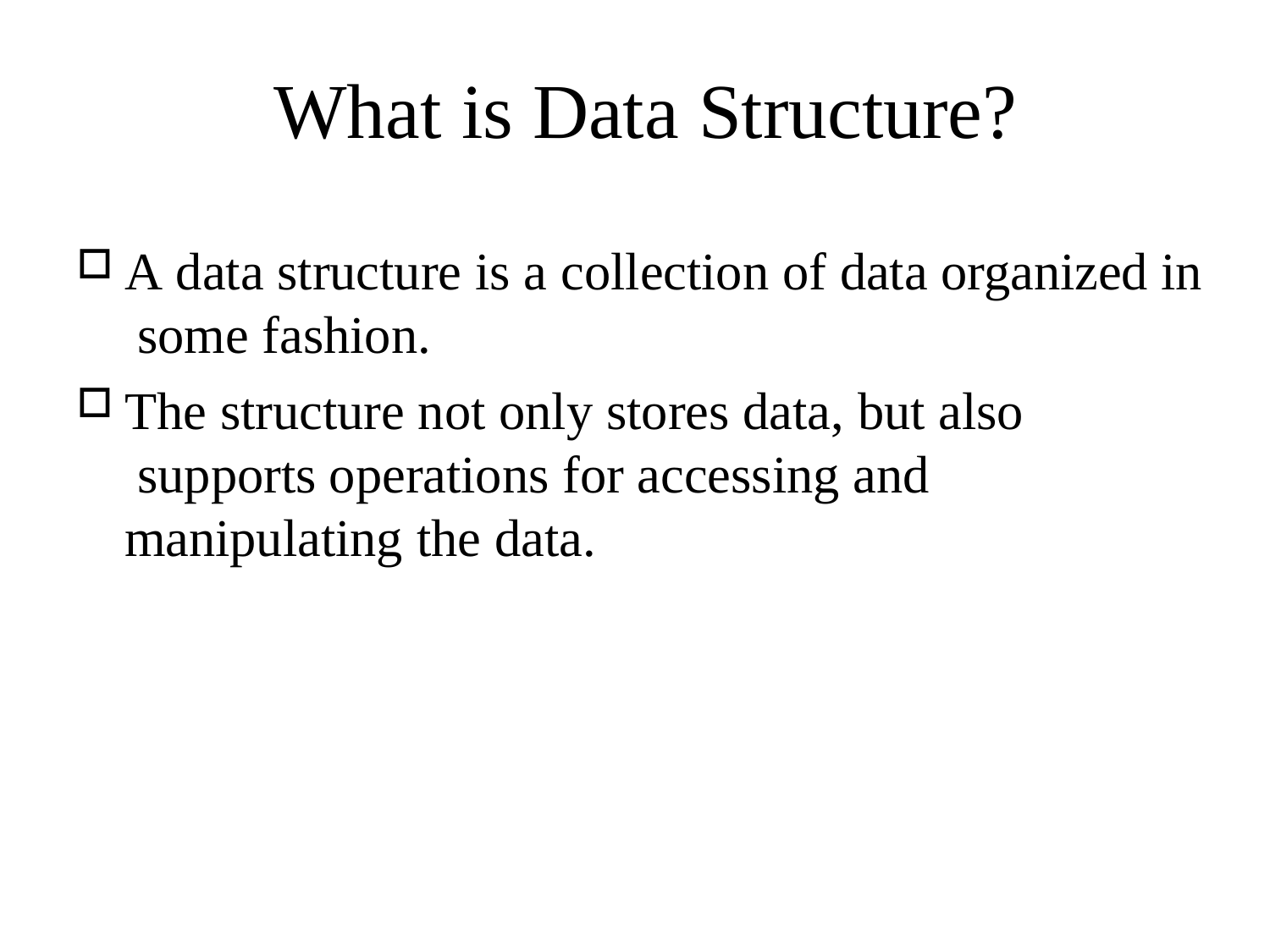

# What is Data Structure?
A data structure is a collection of data organized in  some fashion.
The structure not only stores data, but also  supports operations for accessing and  manipulating the data.